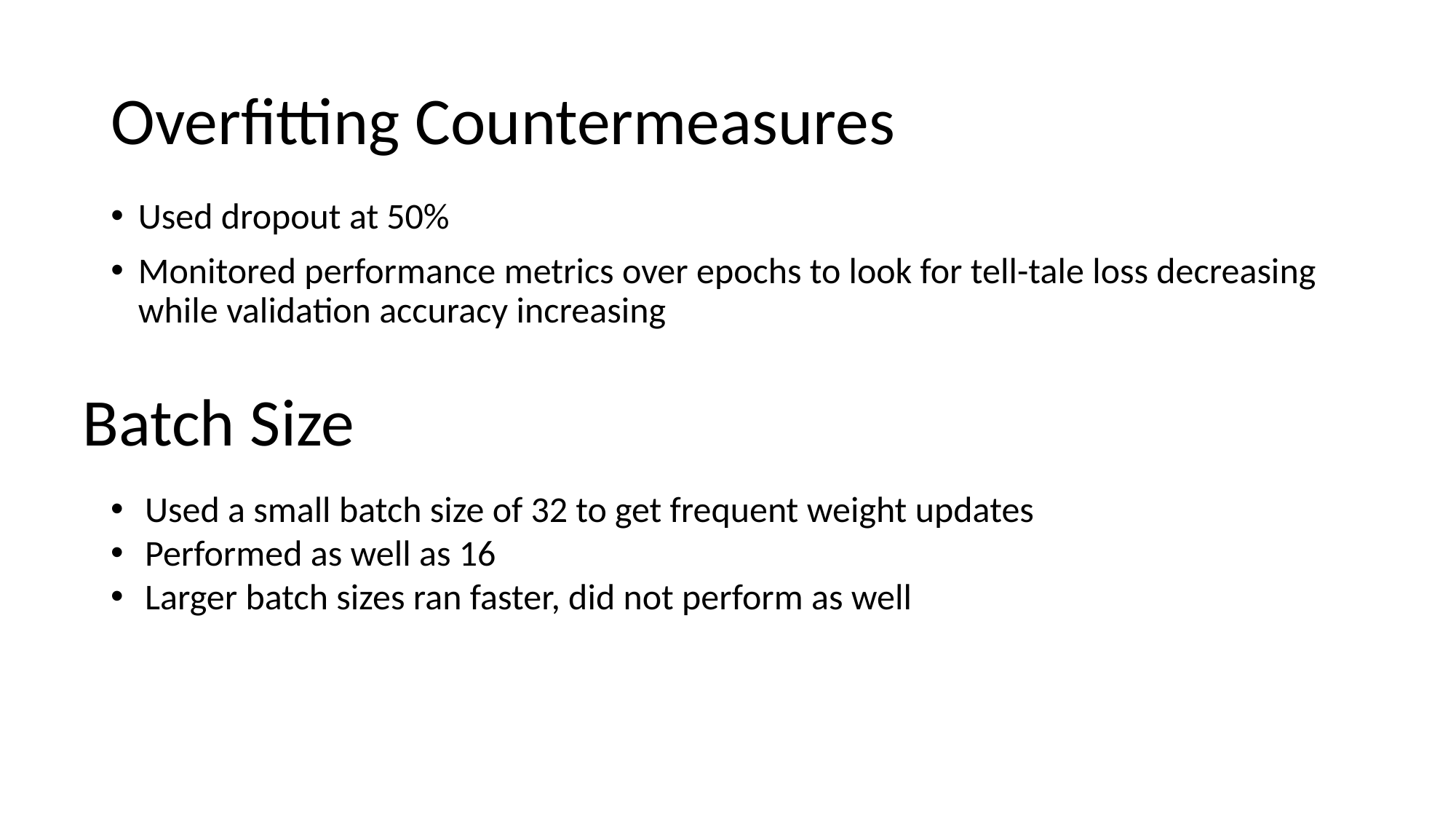

# Overfitting Countermeasures
Used dropout at 50%
Monitored performance metrics over epochs to look for tell-tale loss decreasing while validation accuracy increasing

Batch Size
Used a small batch size of 32 to get frequent weight updates
Performed as well as 16
Larger batch sizes ran faster, did not perform as well